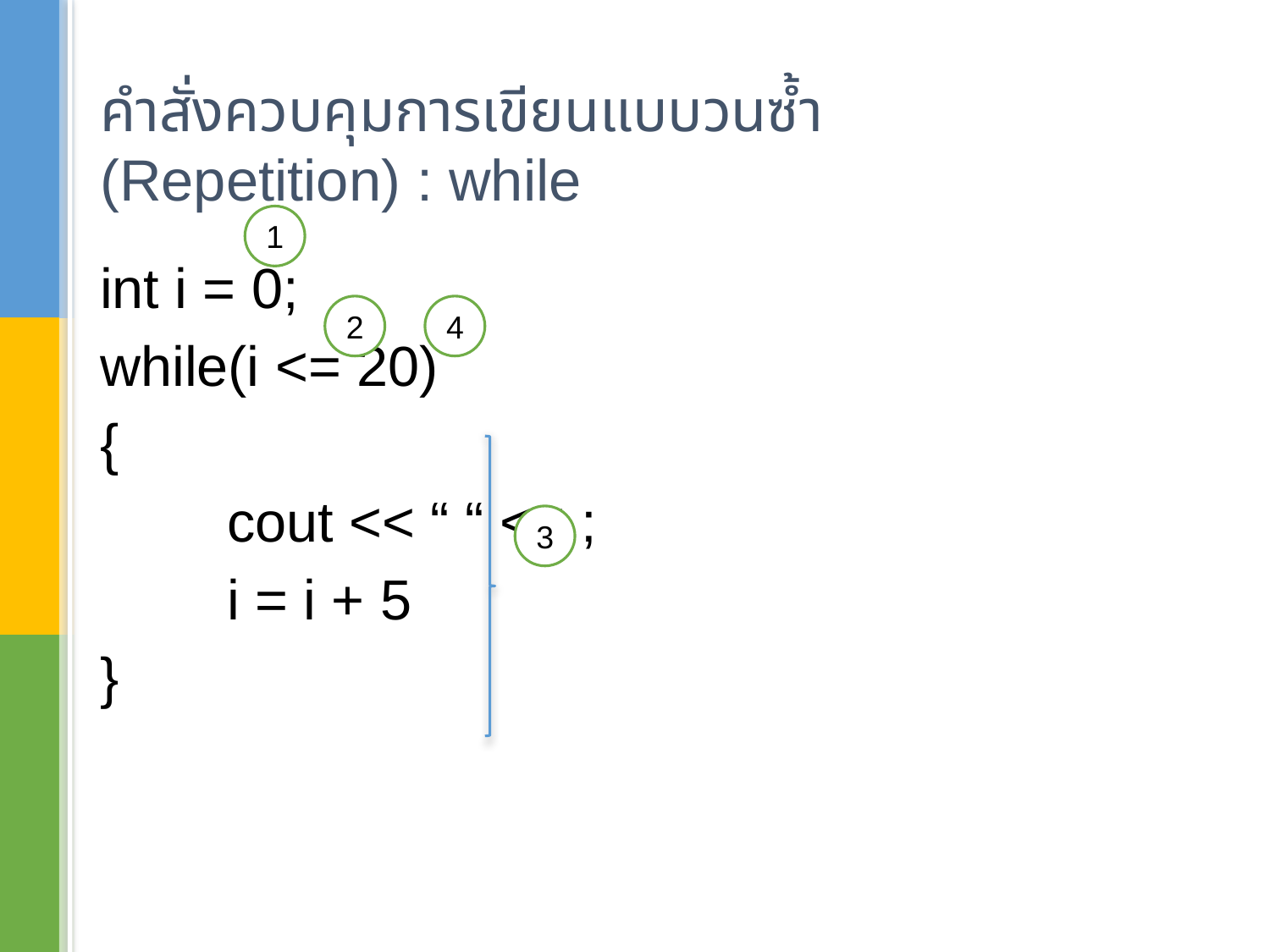

# คำสั่งควบคุมการเขียนแบบวนซ้ำ (Repetition) : while
1
int i = 0;
while(i <= 20)
{
 	cout << “ “ << ;
	i = i + 5
}
2
4

3